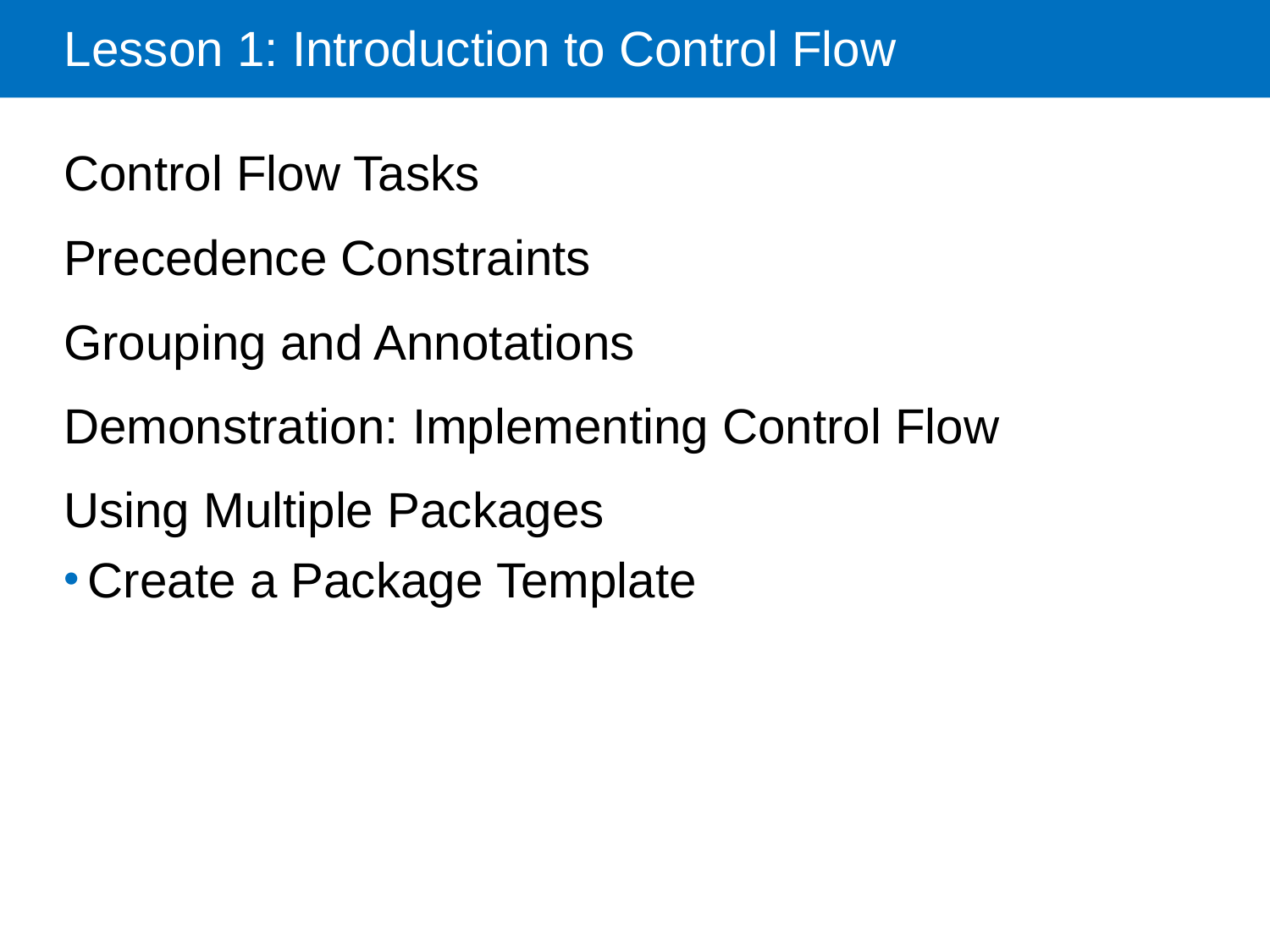

# Lesson 1: Introduction to Control Flow
Control Flow Tasks
Precedence Constraints
Grouping and Annotations
Demonstration: Implementing Control Flow
Using Multiple Packages
Create a Package Template